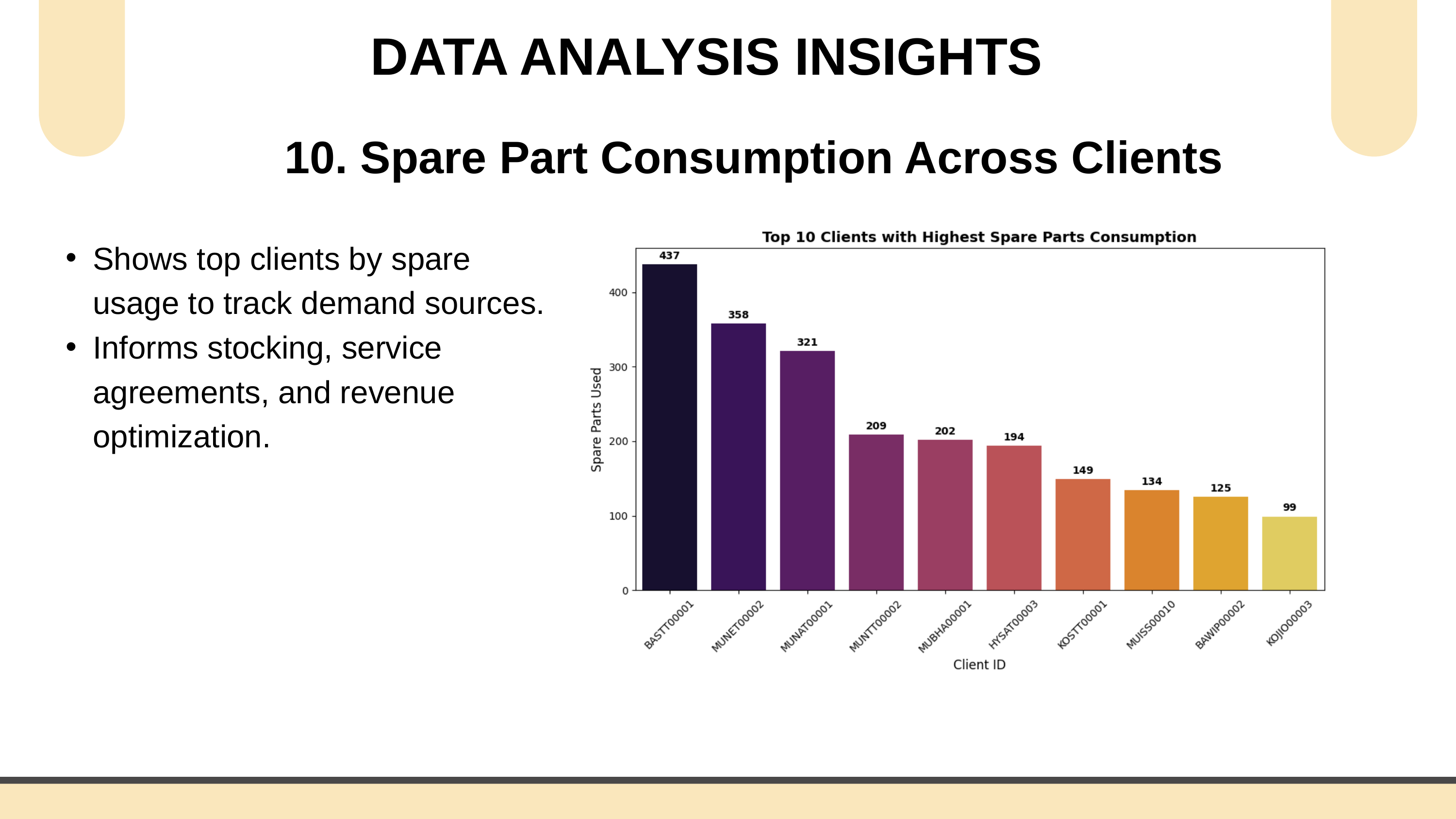

DATA ANALYSIS INSIGHTS
10. Spare Part Consumption Across Clients

Shows top clients by spare usage to track demand sources.
Informs stocking, service agreements, and revenue optimization.